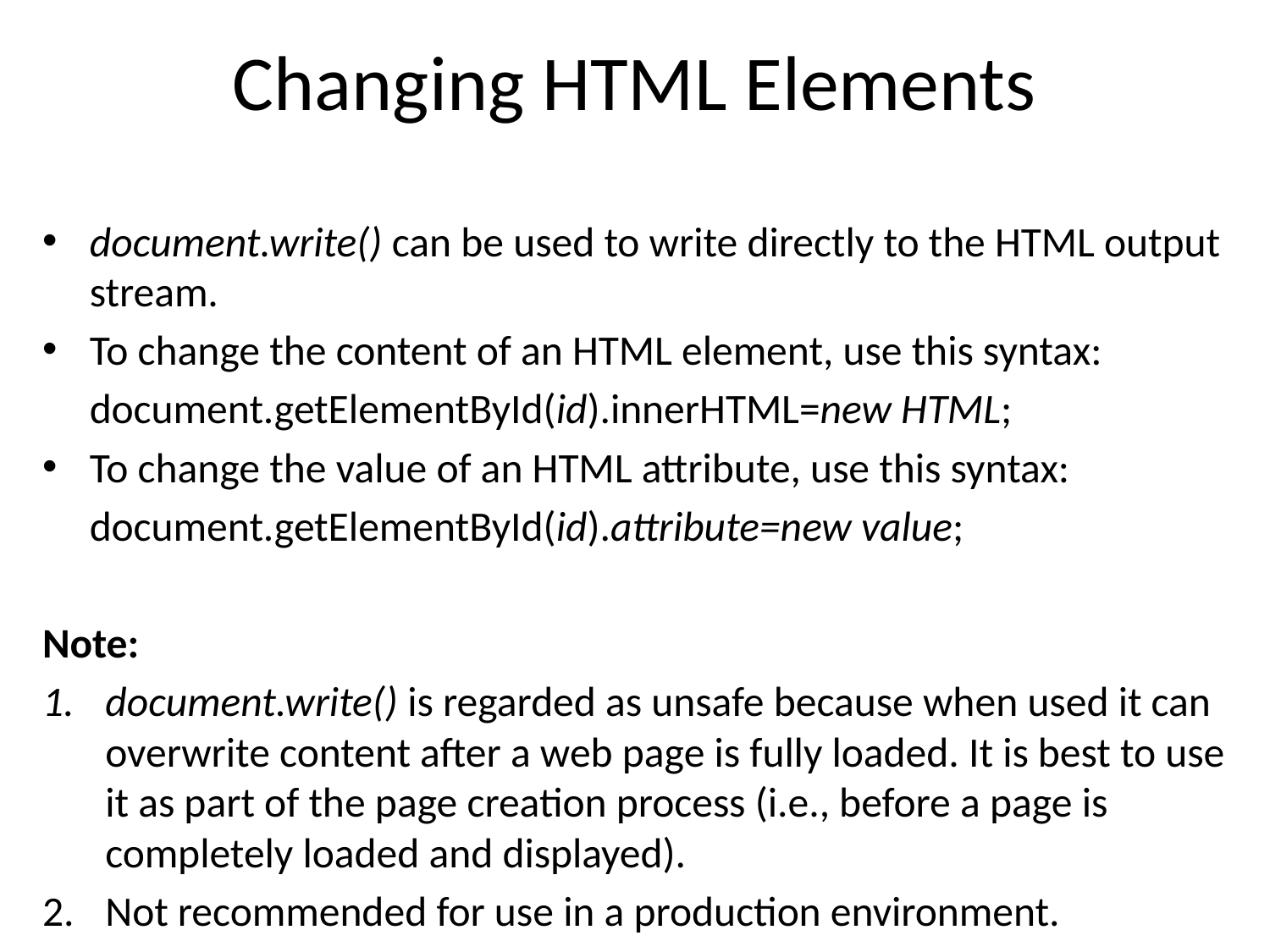

# Changing HTML Elements
document.write() can be used to write directly to the HTML output stream.
To change the content of an HTML element, use this syntax:
	document.getElementById(id).innerHTML=new HTML;
To change the value of an HTML attribute, use this syntax:
	document.getElementById(id).attribute=new value;

Note:
document.write() is regarded as unsafe because when used it can overwrite content after a web page is fully loaded. It is best to use it as part of the page creation process (i.e., before a page is completely loaded and displayed).
Not recommended for use in a production environment.